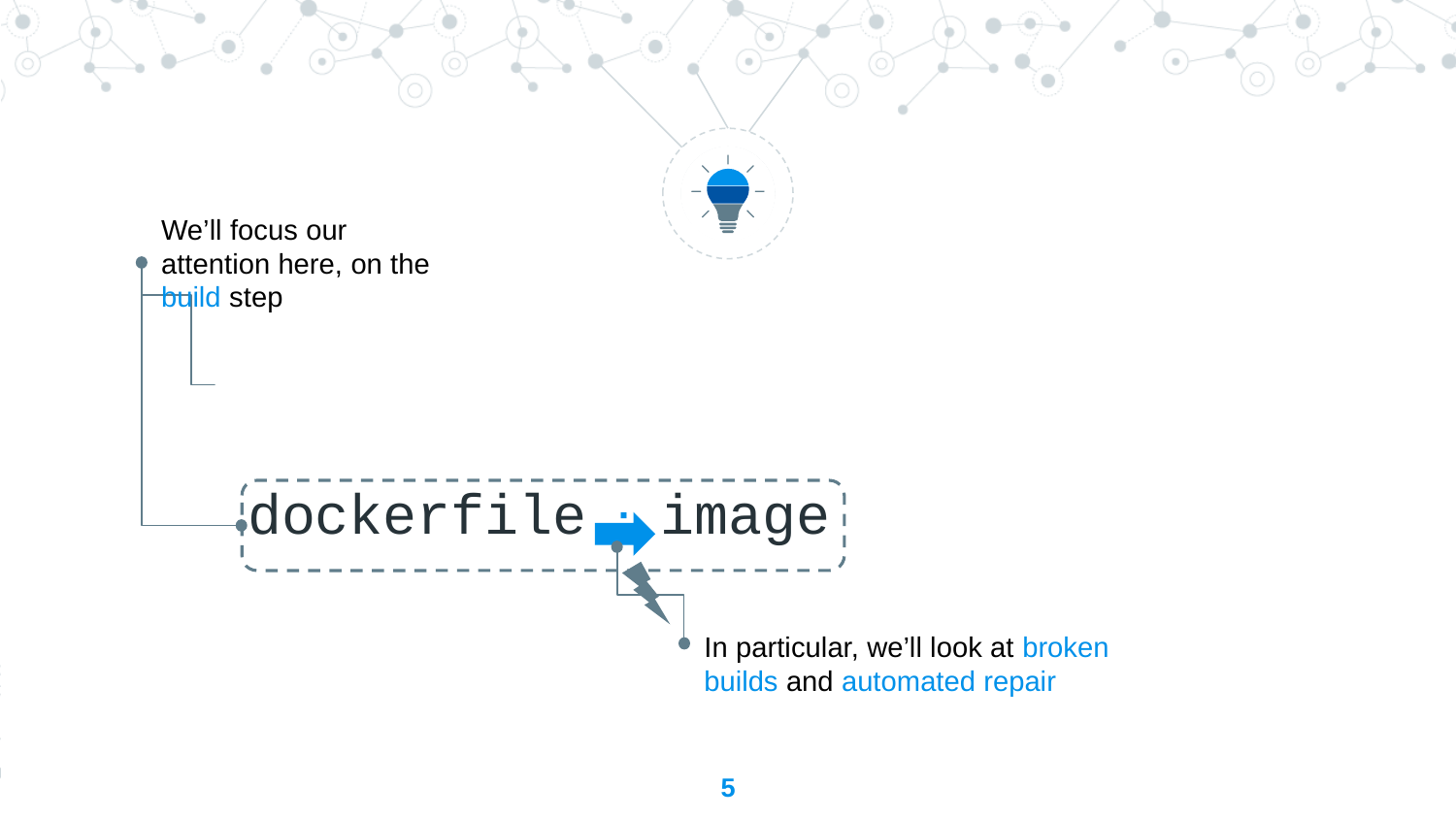

We’ll focus our attention here, on the build step

source : executable : process
::
dockerfile : image : container

In particular, we’ll look at broken builds and automated repair

5